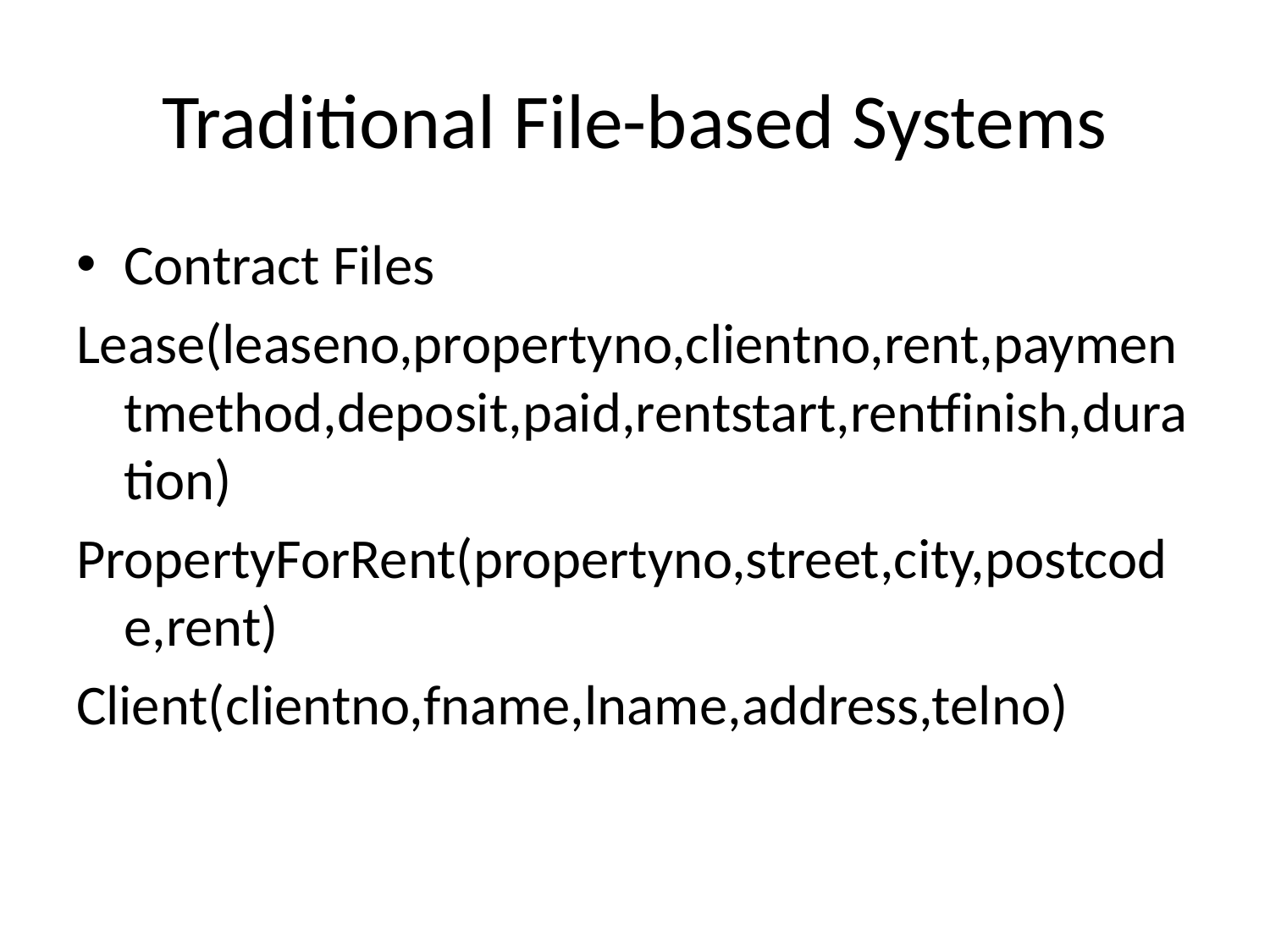

# Traditional File-based Systems
Contract Files
Lease(leaseno,propertyno,clientno,rent,paymentmethod,deposit,paid,rentstart,rentfinish,duration)
PropertyForRent(propertyno,street,city,postcode,rent)
Client(clientno,fname,lname,address,telno)